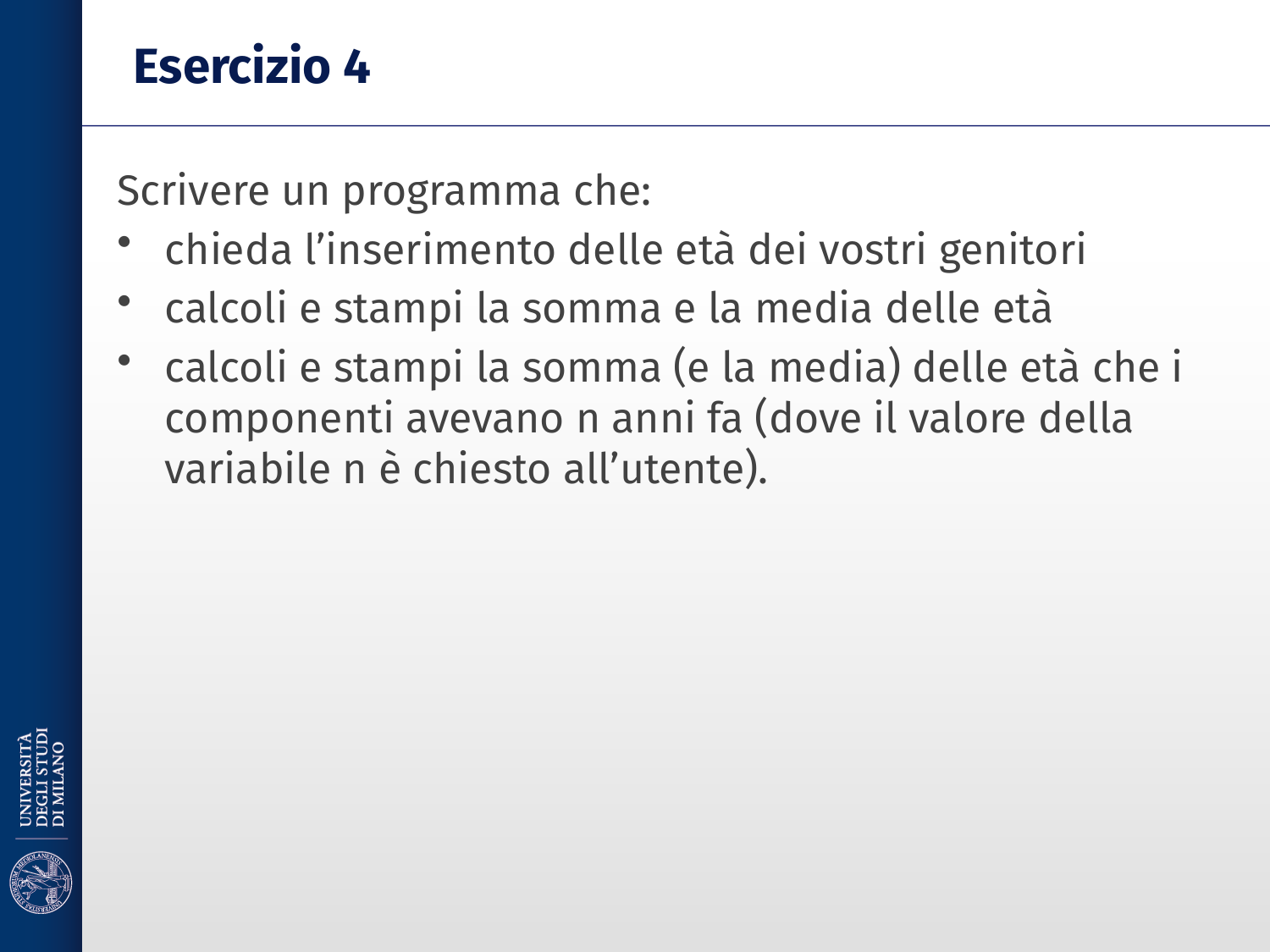

# Esercizio 4
Scrivere un programma che:
chieda l’inserimento delle età dei vostri genitori
calcoli e stampi la somma e la media delle età
calcoli e stampi la somma (e la media) delle età che i componenti avevano n anni fa (dove il valore della variabile n è chiesto all’utente).